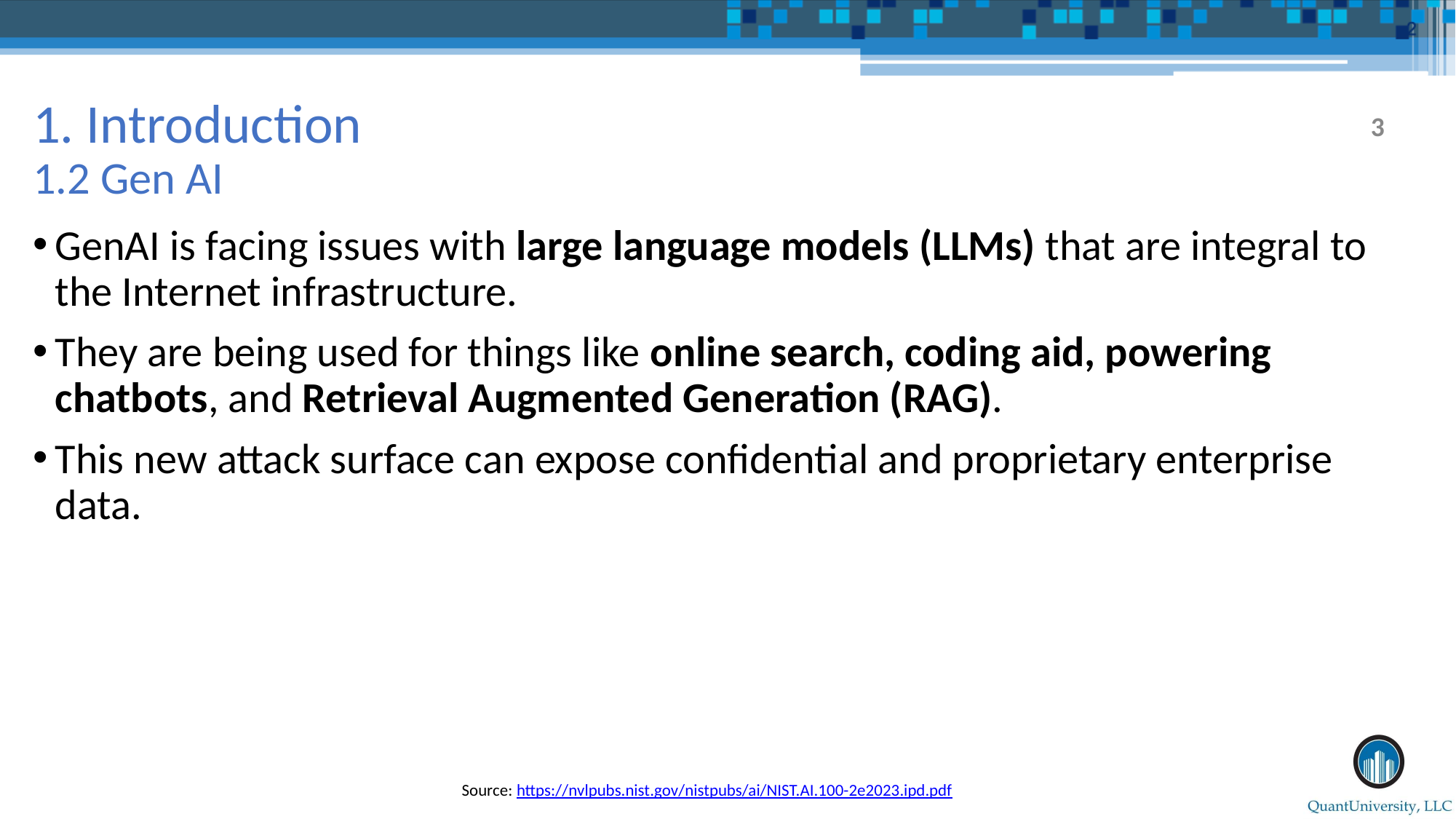

# 1. Introduction
1.2 Gen AI
GenAI is facing issues with large language models (LLMs) that are integral to the Internet infrastructure.
They are being used for things like online search, coding aid, powering chatbots, and Retrieval Augmented Generation (RAG).
This new attack surface can expose confidential and proprietary enterprise data.